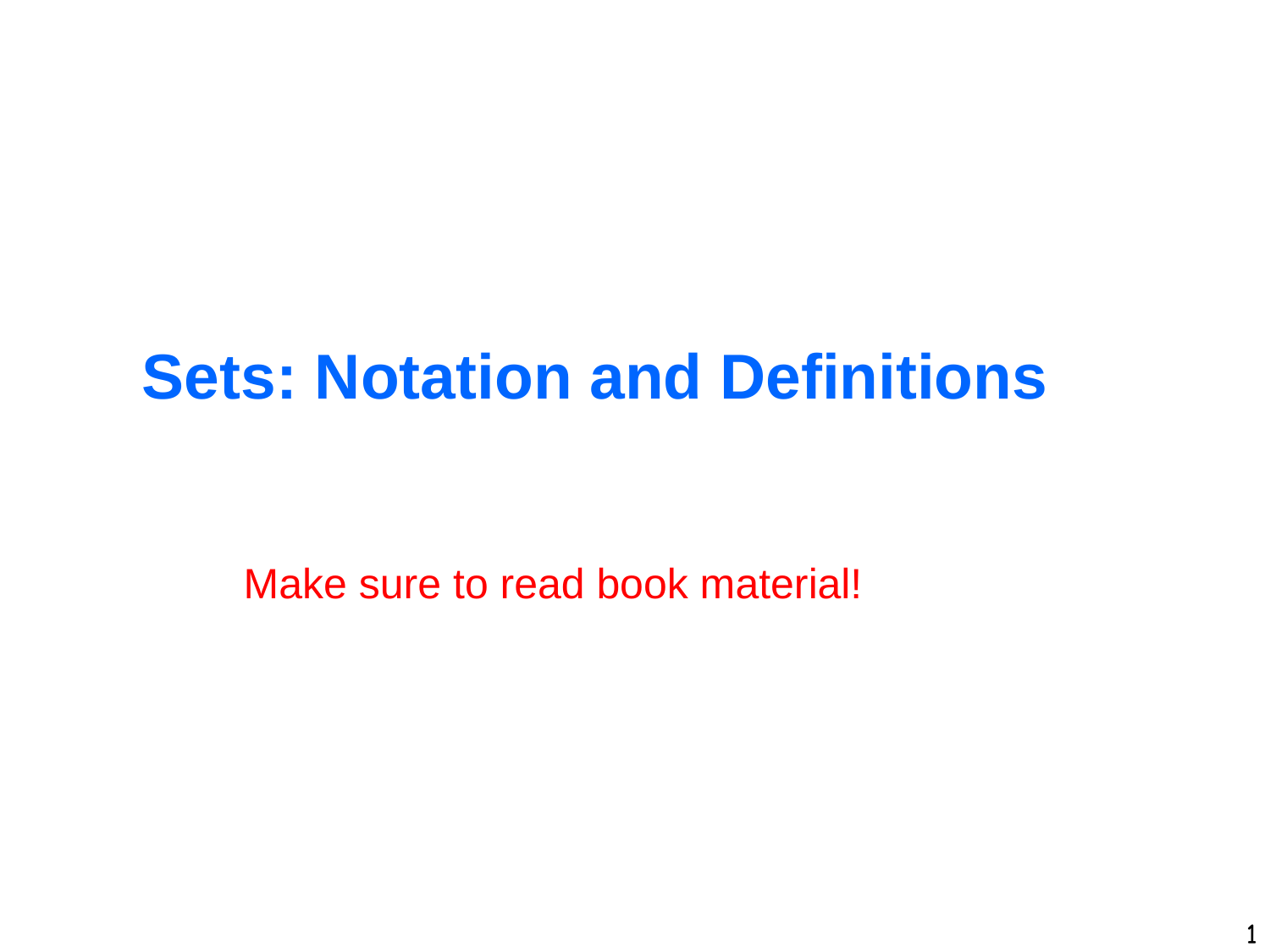

# Sets: Notation and Definitions
Make sure to read book material!
1